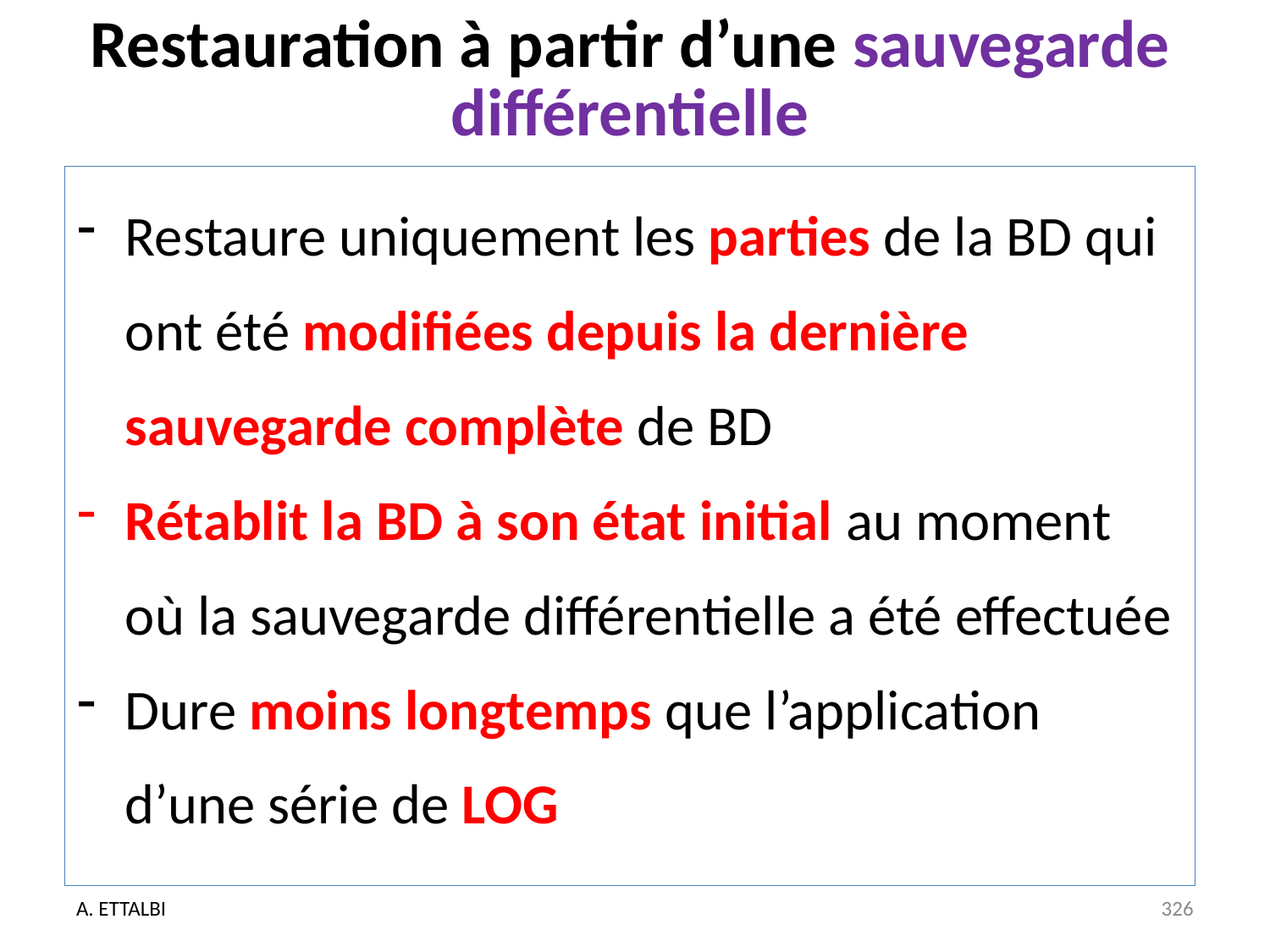

# Restauration à partir d’une sauvegarde différentielle
Restaure uniquement les parties de la BD qui ont été modifiées depuis la dernière sauvegarde complète de BD
Rétablit la BD à son état initial au moment où la sauvegarde différentielle a été effectuée
Dure moins longtemps que l’application d’une série de LOG
A. ETTALBI
326